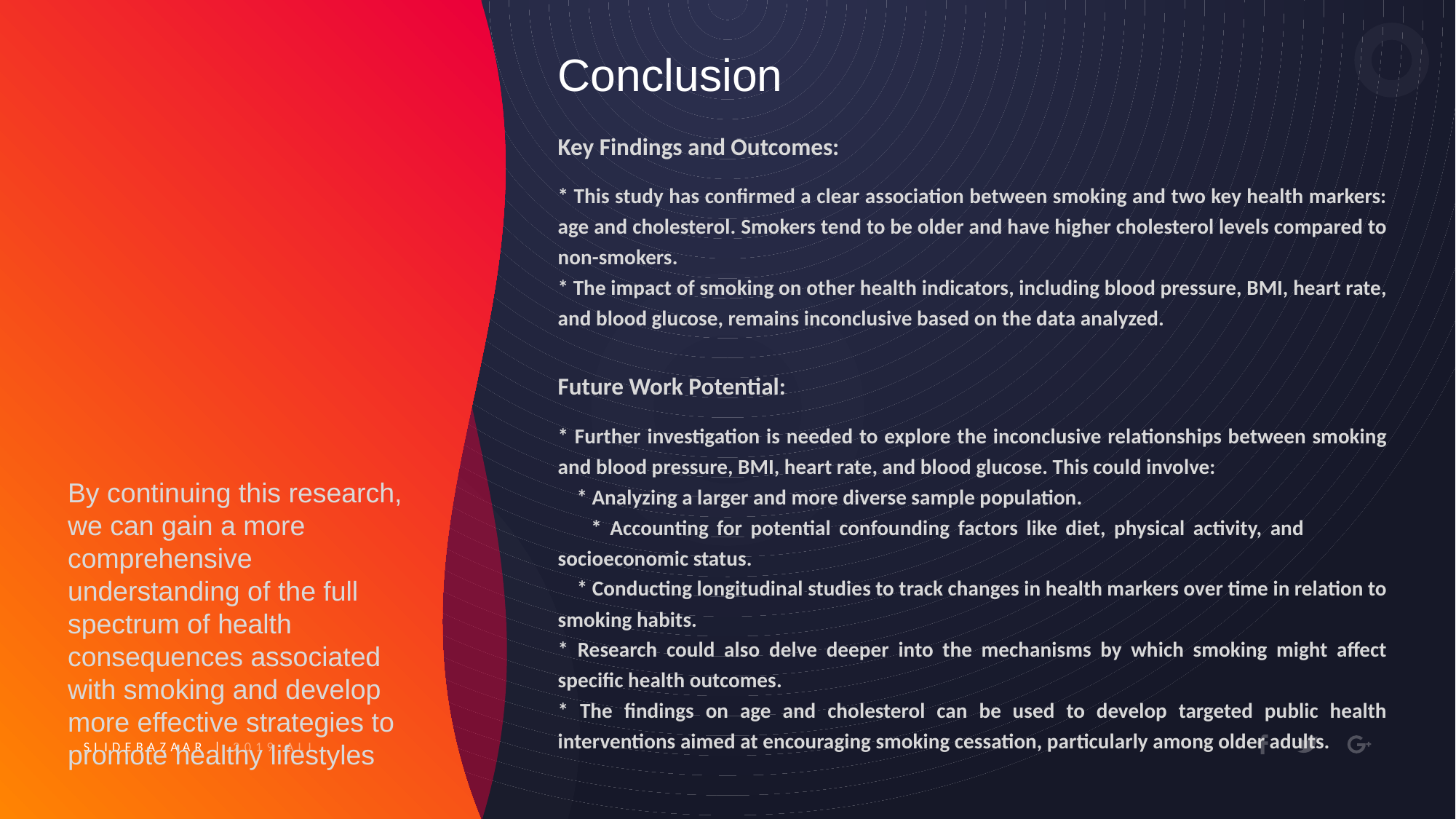

Conclusion

Key Findings and Outcomes:

* This study has confirmed a clear association between smoking and two key health markers: age and cholesterol. Smokers tend to be older and have higher cholesterol levels compared to non-smokers.
* The impact of smoking on other health indicators, including blood pressure, BMI, heart rate, and blood glucose, remains inconclusive based on the data analyzed.

Future Work Potential:

* Further investigation is needed to explore the inconclusive relationships between smoking and blood pressure, BMI, heart rate, and blood glucose. This could involve:
    * Analyzing a larger and more diverse sample population.
    * Accounting for potential confounding factors like diet, physical activity, and           socioeconomic status.
    * Conducting longitudinal studies to track changes in health markers over time in relation to smoking habits.
* Research could also delve deeper into the mechanisms by which smoking might affect specific health outcomes.
* The findings on age and cholesterol can be used to develop targeted public health interventions aimed at encouraging smoking cessation, particularly among older adults.
By continuing this research, we can gain a more comprehensive understanding of the full spectrum of health consequences associated with smoking and develop more effective strategies to promote healthy lifestyles